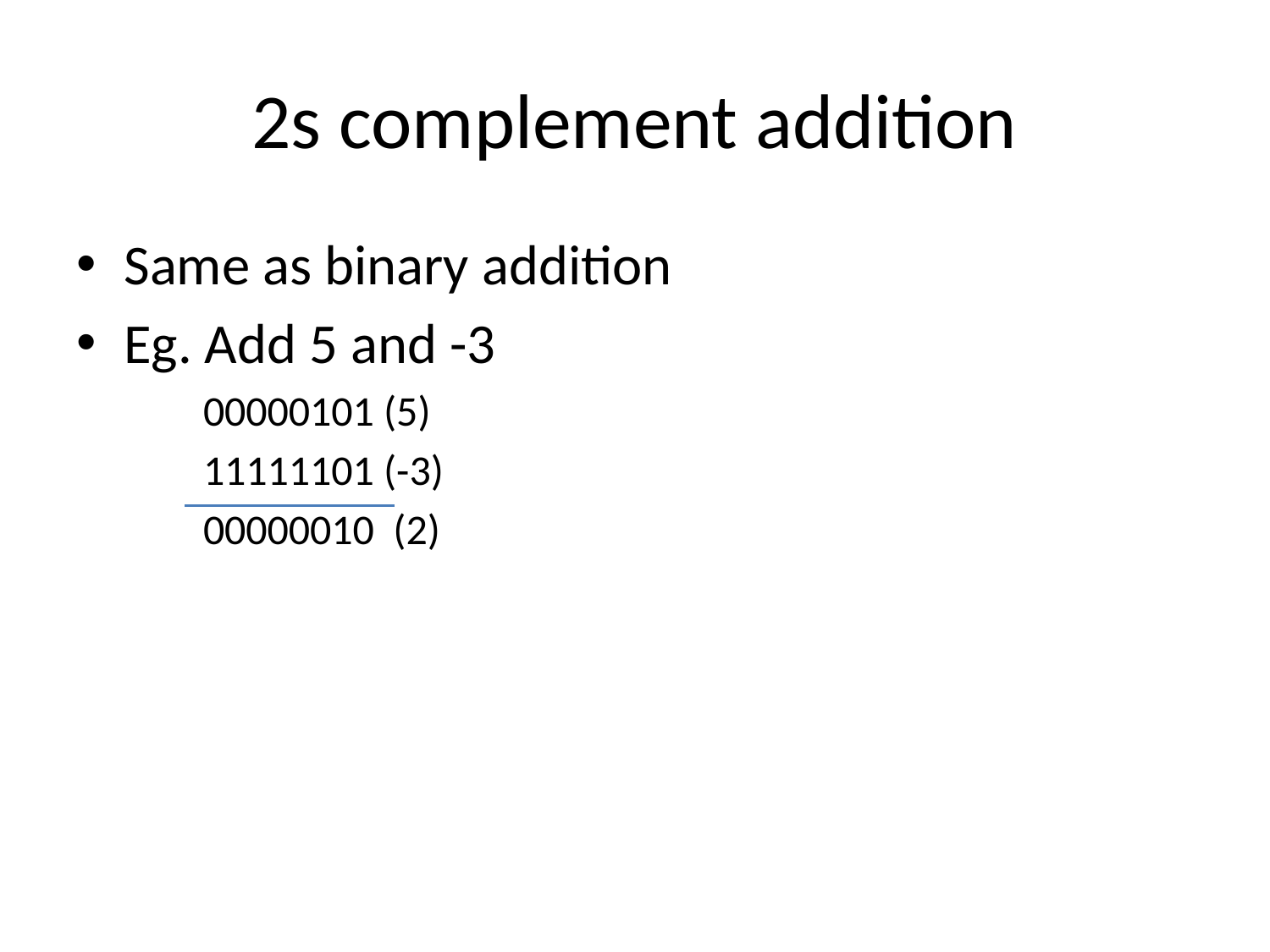

# 2s complement addition
Same as binary addition
Eg. Add 5 and -3
	00000101 (5)
	11111101 (-3)
	00000010  (2)